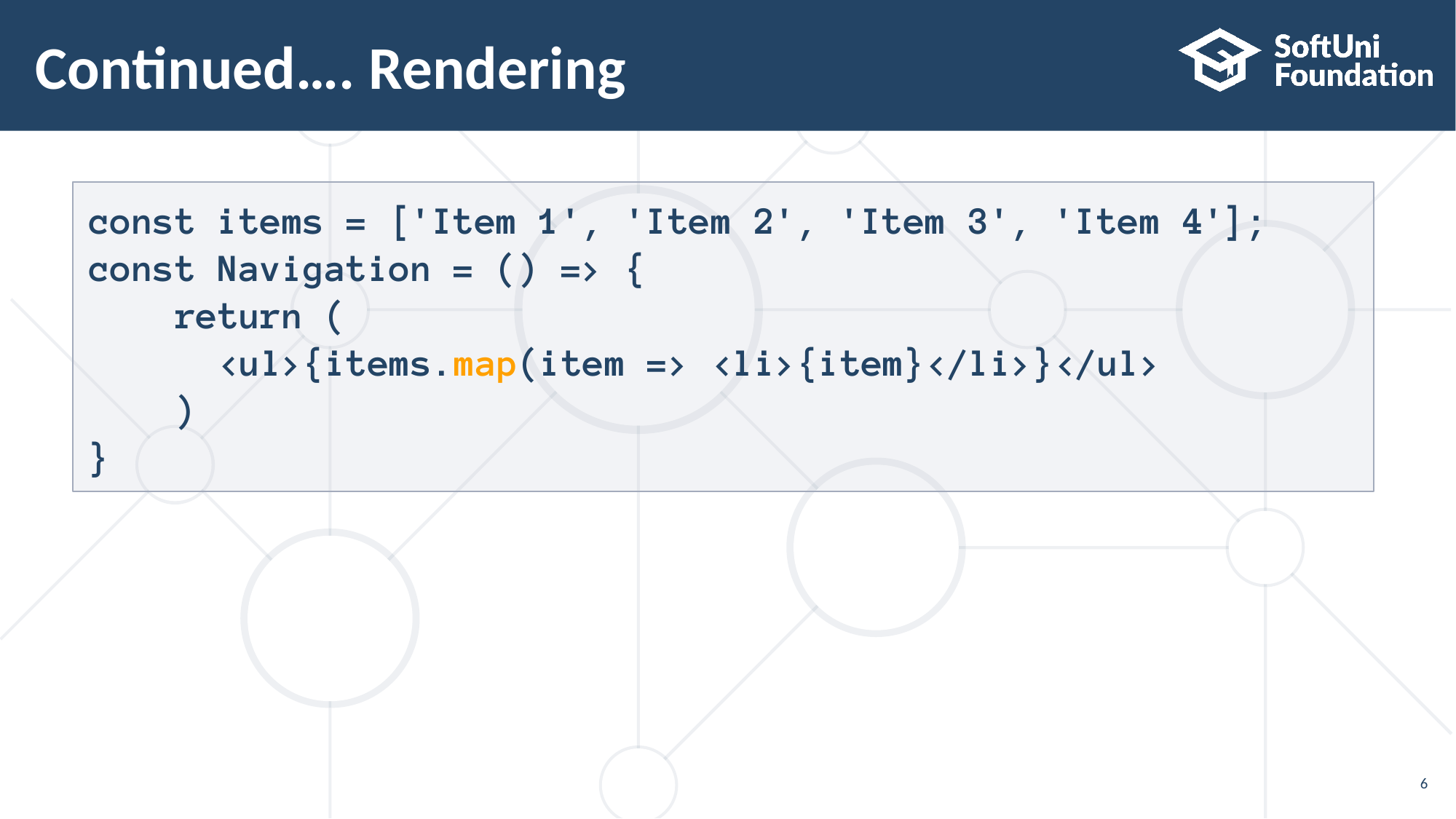

# Continued…. Rendering
const items = ['Item 1', 'Item 2', 'Item 3', 'Item 4'];
const Navigation = () => {
    return (
      <ul>{items.map(item => <li>{item}</li>}</ul>
    )
}
6